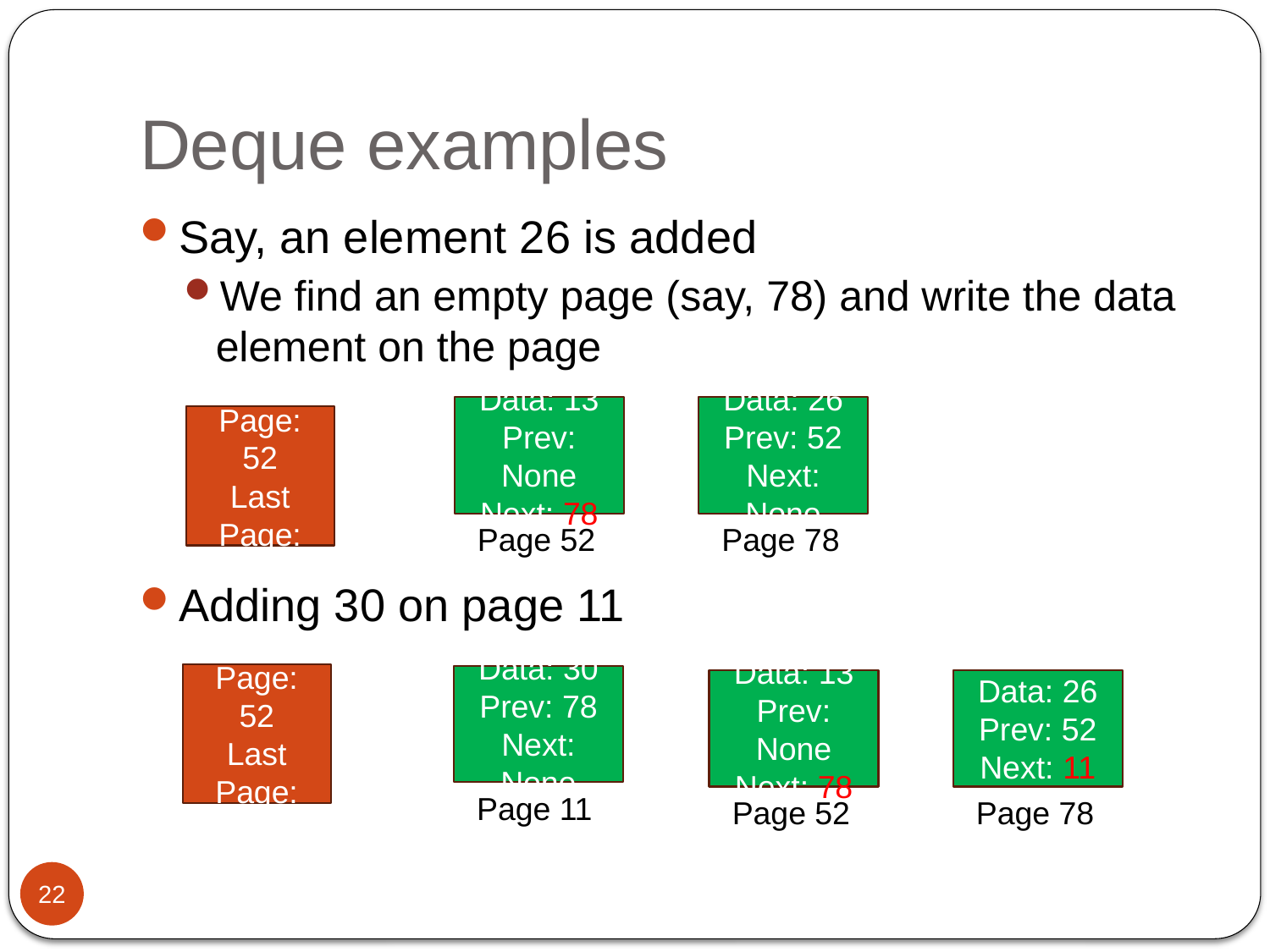

# Deque examples
Say, an element 26 is added
We find an empty page (say, 78) and write the data element on the page

Adding 30 on page 11

Data: 13
Prev: None
Next: 78
Data: 26
Prev: 52
Next: None
First Page:
52
Last Page:
78
Page 52
Page 78
First Page:
52
Last Page:
11
Data: 30
Prev: 78
Next: None
Data: 13
Prev: None
Next: 78
Data: 26
Prev: 52
Next: 11
Page 11
Page 52
Page 78
22